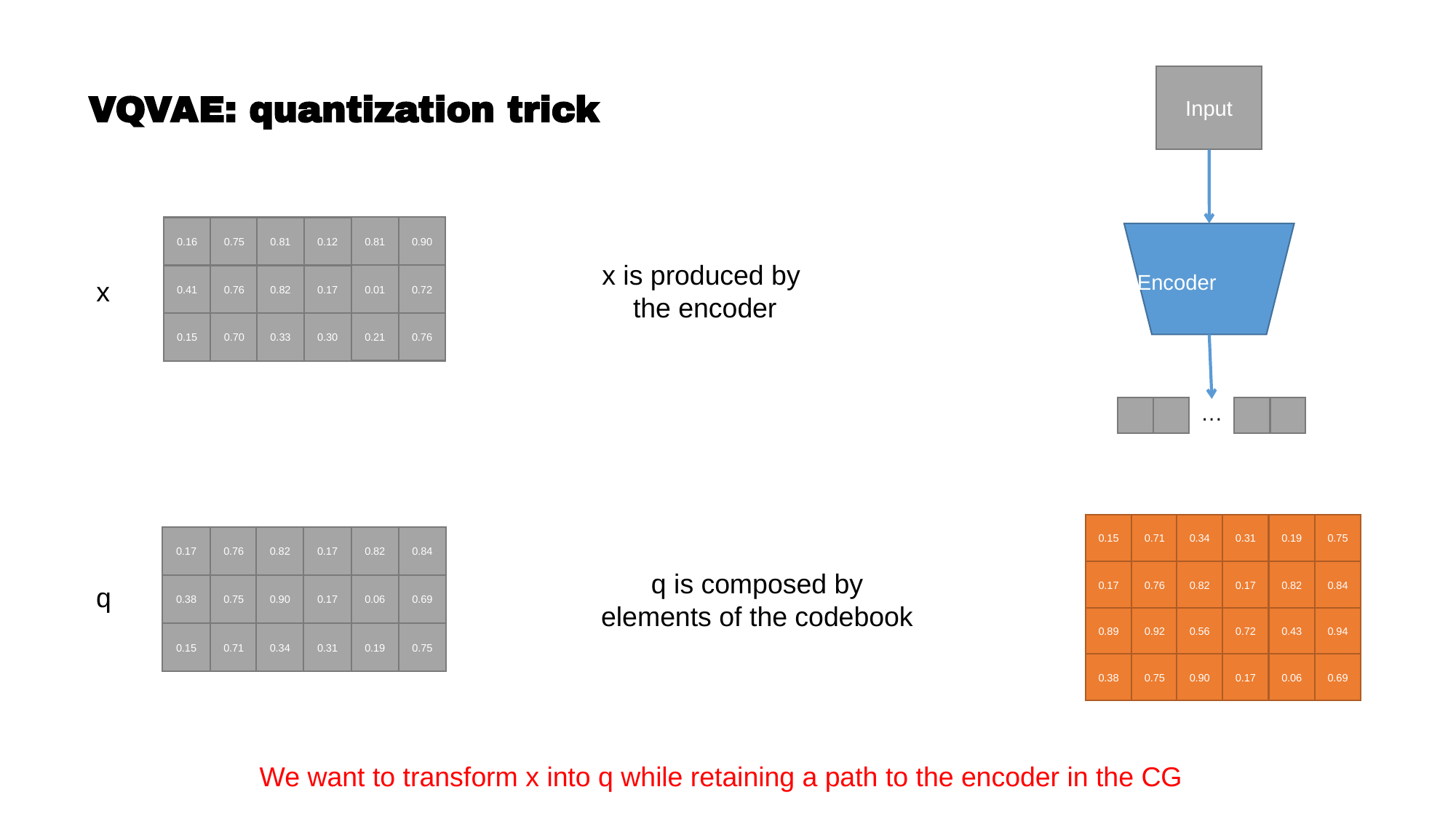

# VQVAE: quantization trick
Input
0.81
0.90
0.16
0.75
0.81
0.12
0.01
0.72
0.41
0.76
0.82
0.17
0.21
0.76
0.15
0.70
0.33
0.30
Encoder
x is produced by
the encoder
x

···
0.19
0.75
0.15
0.71
0.34
0.31
0.82
0.84
0.17
0.76
0.82
0.17
0.43
0.94
0.89
0.92
0.56
0.72
0.06
0.69
0.38
0.75
0.90
0.17
0.82
0.84
0.17
0.76
0.82
0.17
0.06
0.69
0.38
0.75
0.90
0.17
0.19
0.75
0.15
0.71
0.34
0.31
q is composed by
elements of the codebook
q
We want to transform x into q while retaining a path to the encoder in the CG